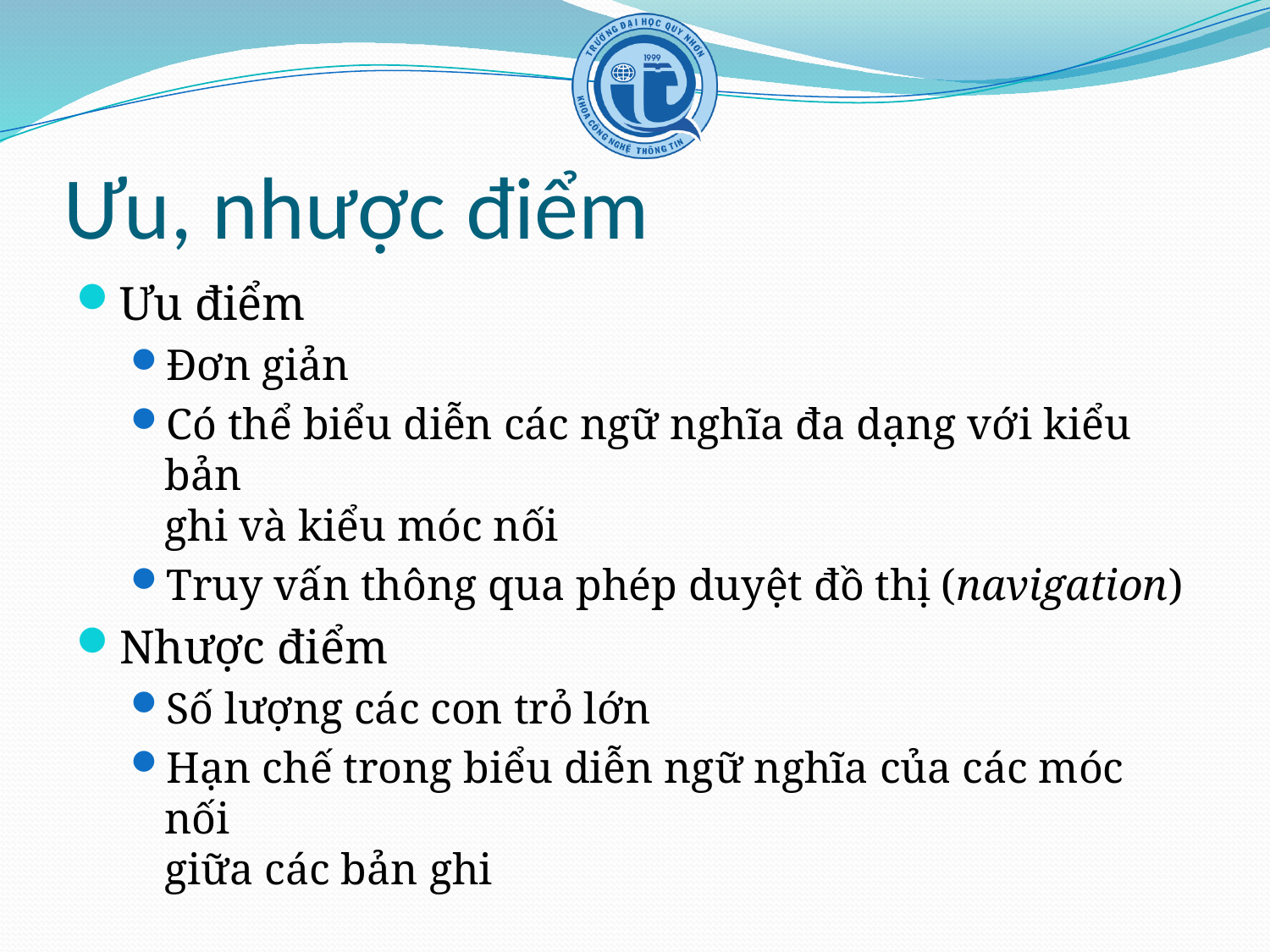

# Ưu, nhược điểm
Ưu điểm
Đơn giản
Có thể biểu diễn các ngữ nghĩa đa dạng với kiểu bản
ghi và kiểu móc nối
Truy vấn thông qua phép duyệt đồ thị (navigation)
Nhược điểm
Số lượng các con trỏ lớn
Hạn chế trong biểu diễn ngữ nghĩa của các móc nối
giữa các bản ghi